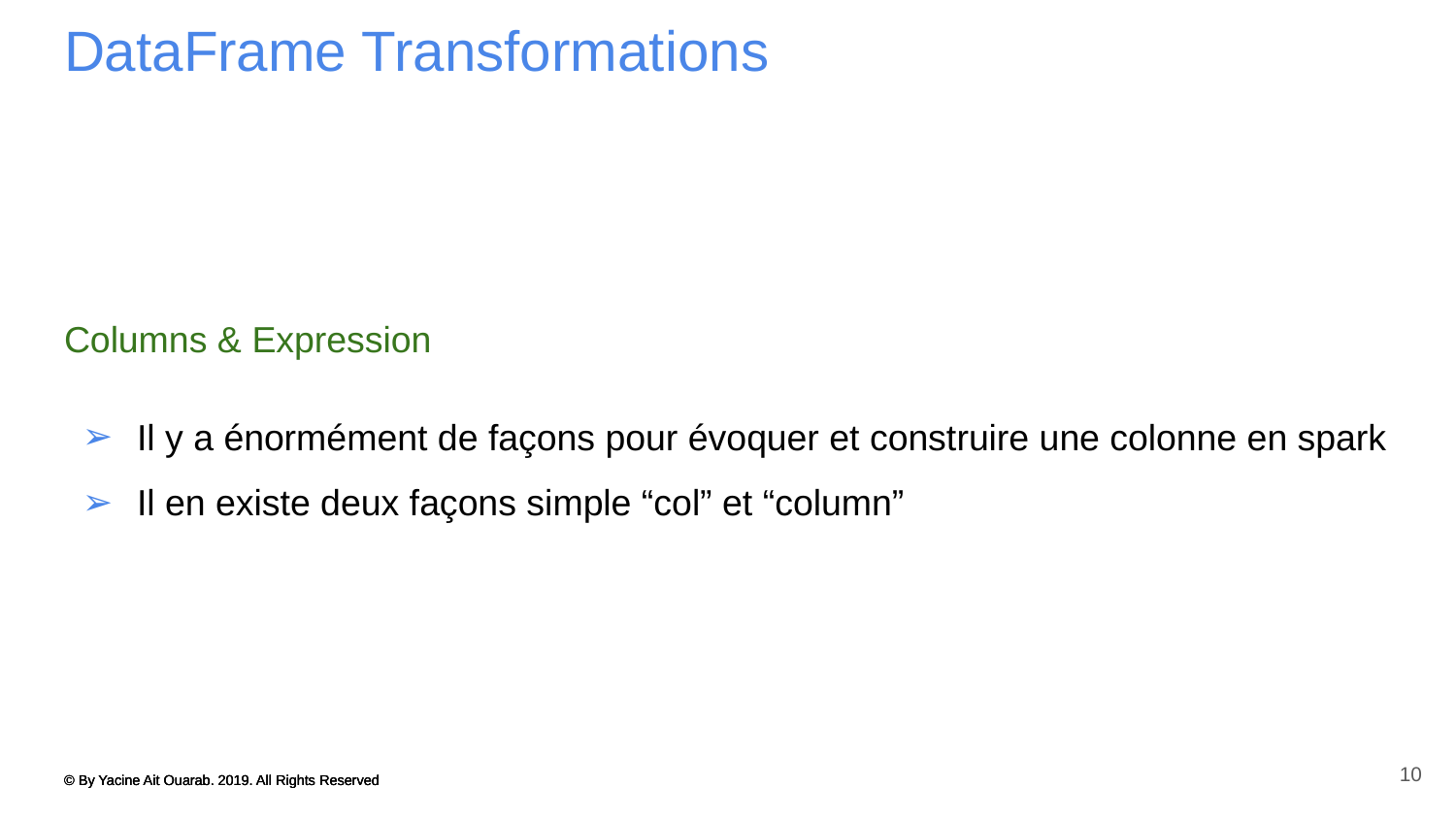

# DataFrame Transformations

Columns & Expression
Il y a énormément de façons pour évoquer et construire une colonne en spark
Il en existe deux façons simple “col” et “column”
10